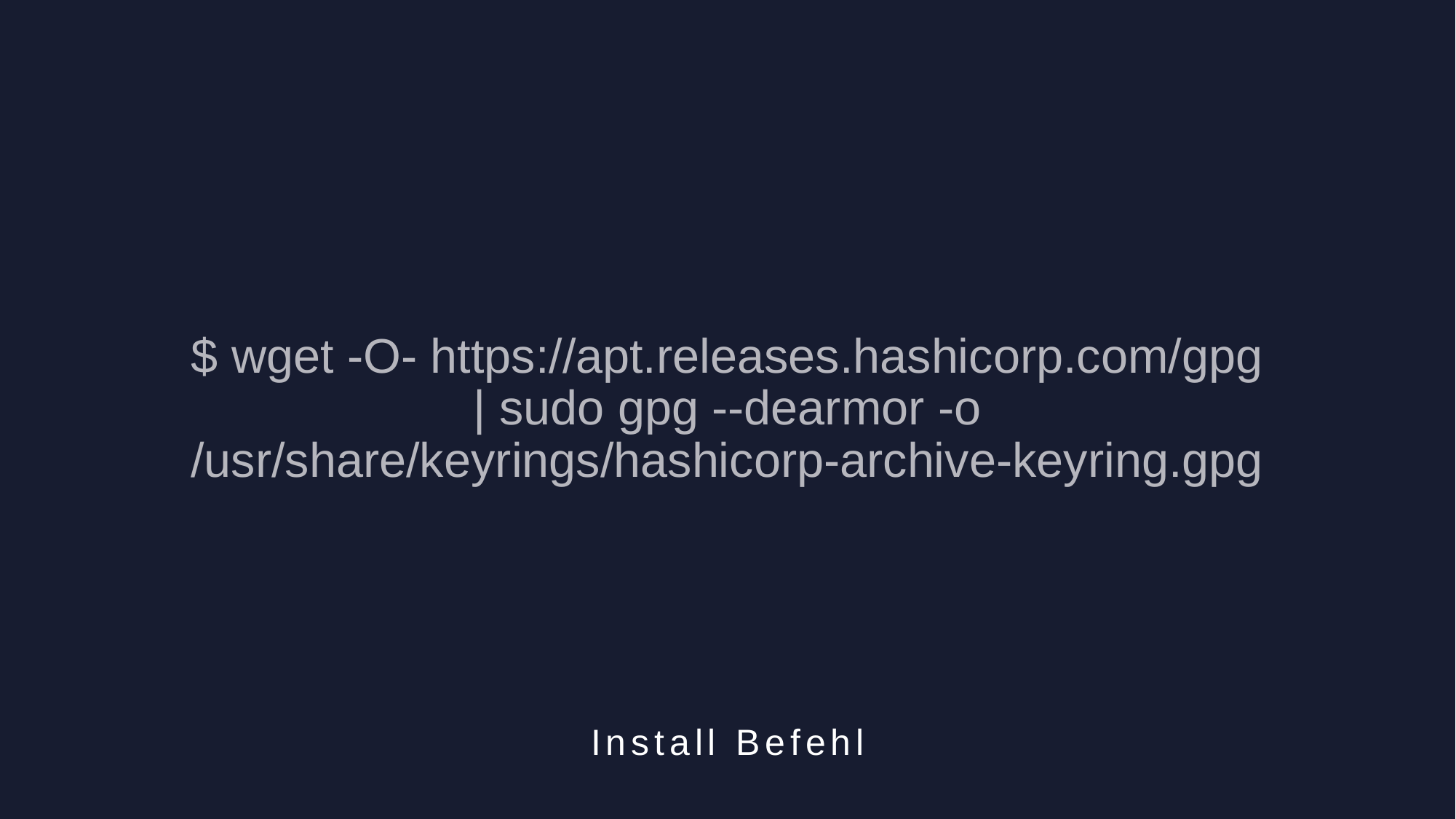

$ wget -O- https://apt.releases.hashicorp.com/gpg | sudo gpg --dearmor -o /usr/share/keyrings/hashicorp-archive-keyring.gpg
Install Befehl